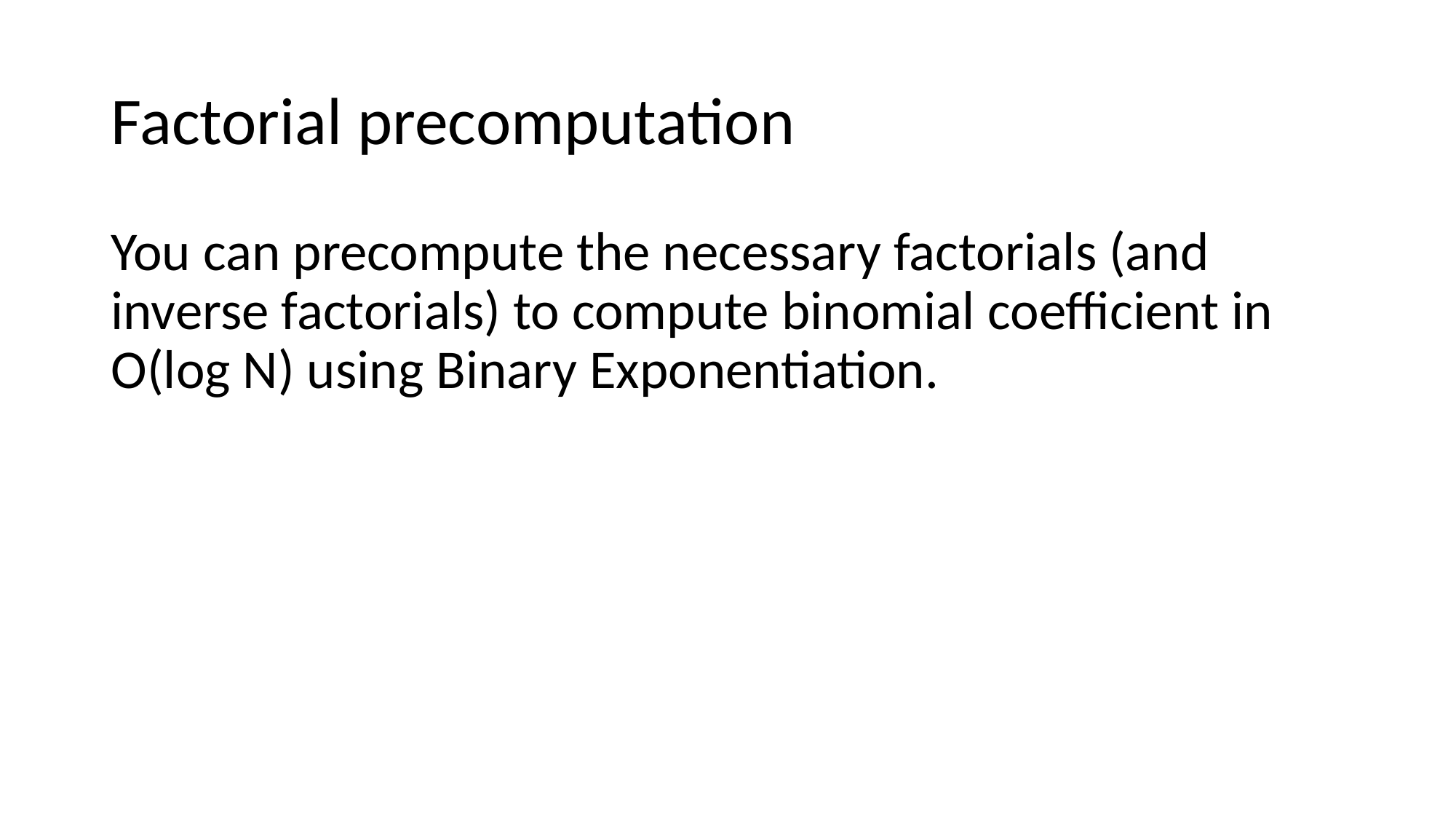

# Factorial precomputation
You can precompute the necessary factorials (and inverse factorials) to compute binomial coefficient in O(log N) using Binary Exponentiation.